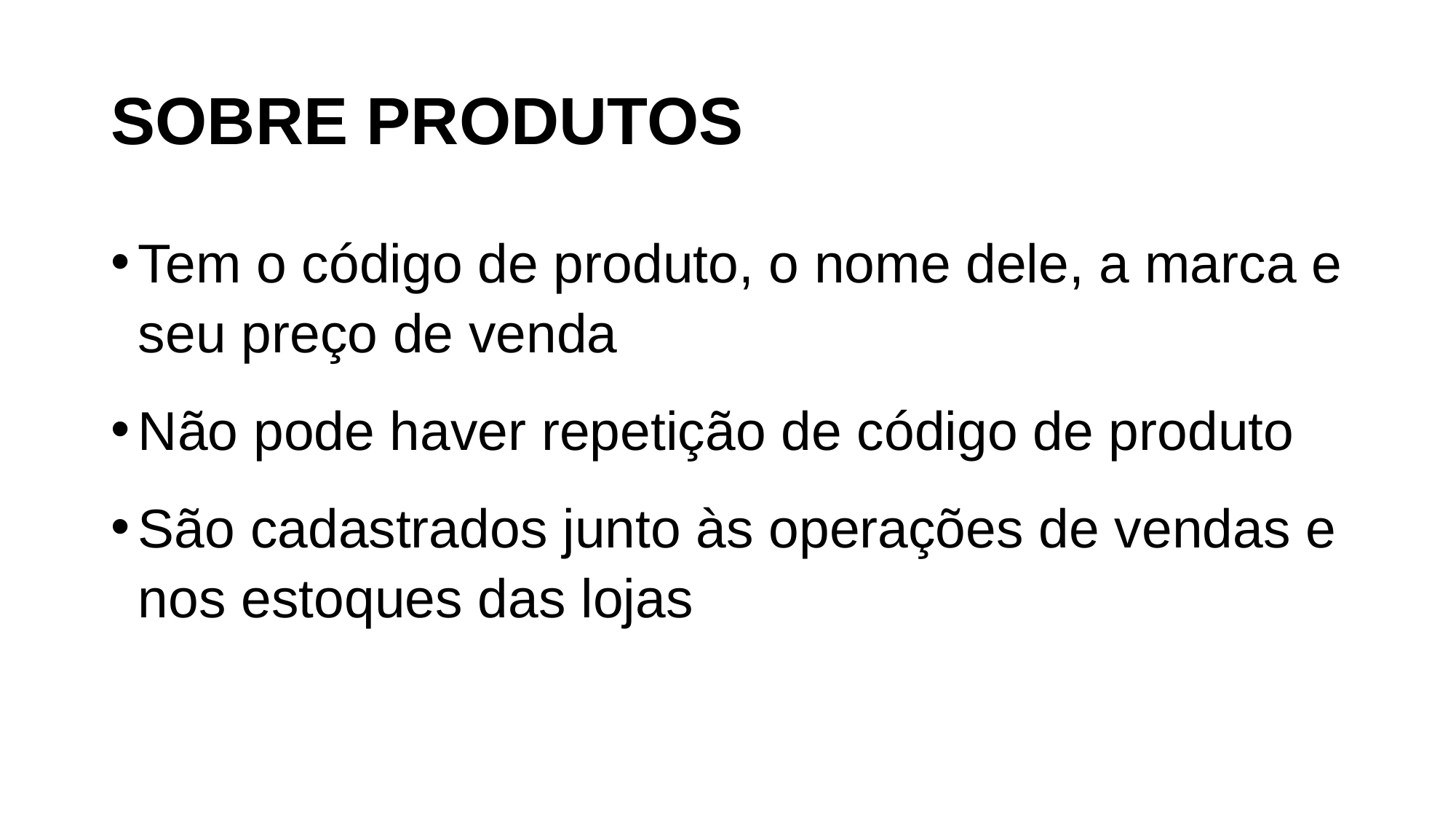

# SOBRE PRODUTOS
Tem o código de produto, o nome dele, a marca e seu preço de venda
Não pode haver repetição de código de produto
São cadastrados junto às operações de vendas e nos estoques das lojas